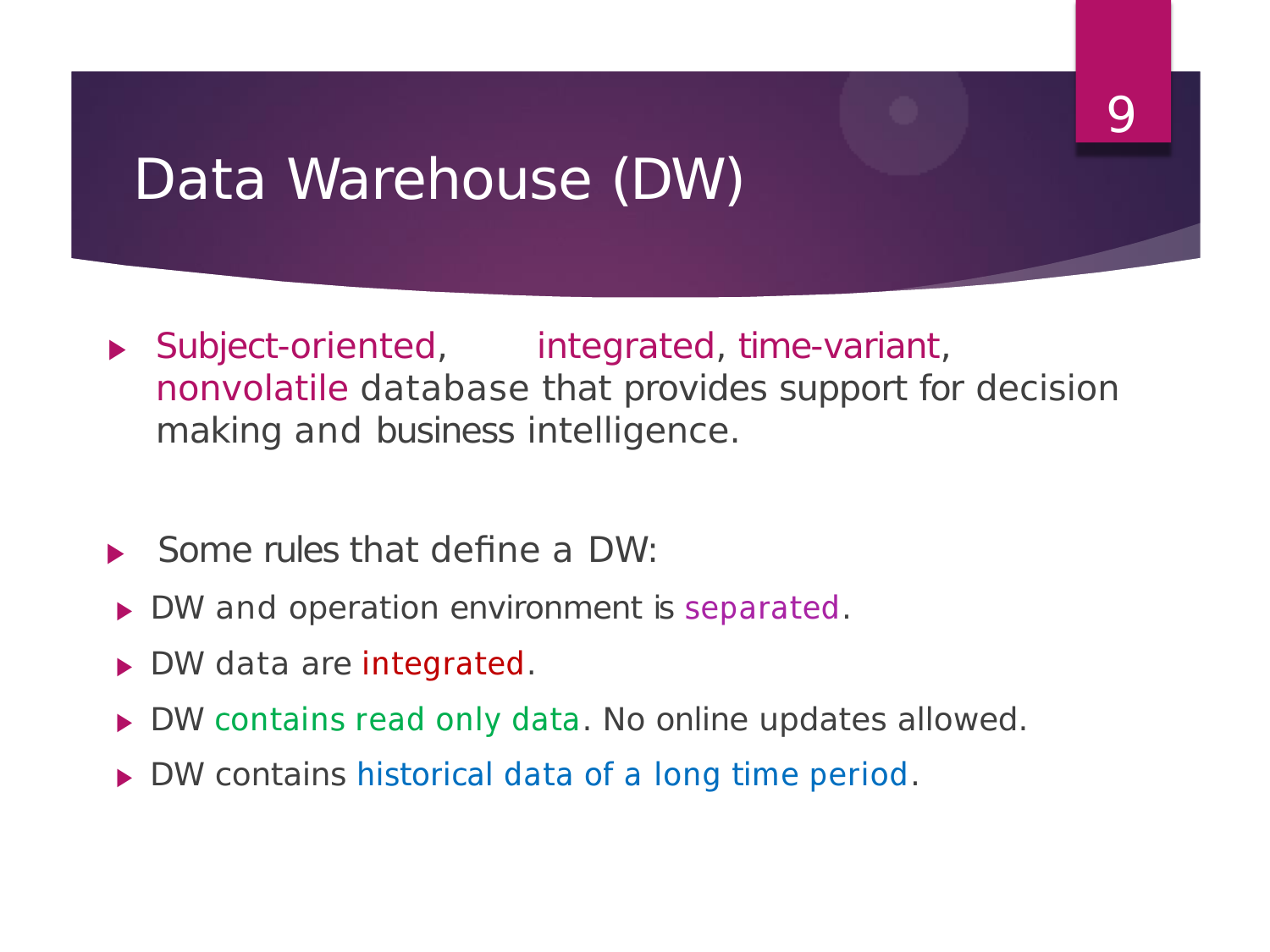

9
# Data Warehouse (DW)
▶	Subject-oriented,	integrated, time-variant, nonvolatile database that provides support for decision making and business intelligence.

▶	Some rules that define a DW:
▶  DW and operation environment is separated.
▶  DW data are integrated.
▶  DW contains read only data. No online updates allowed.
▶  DW contains historical data of a long time period.